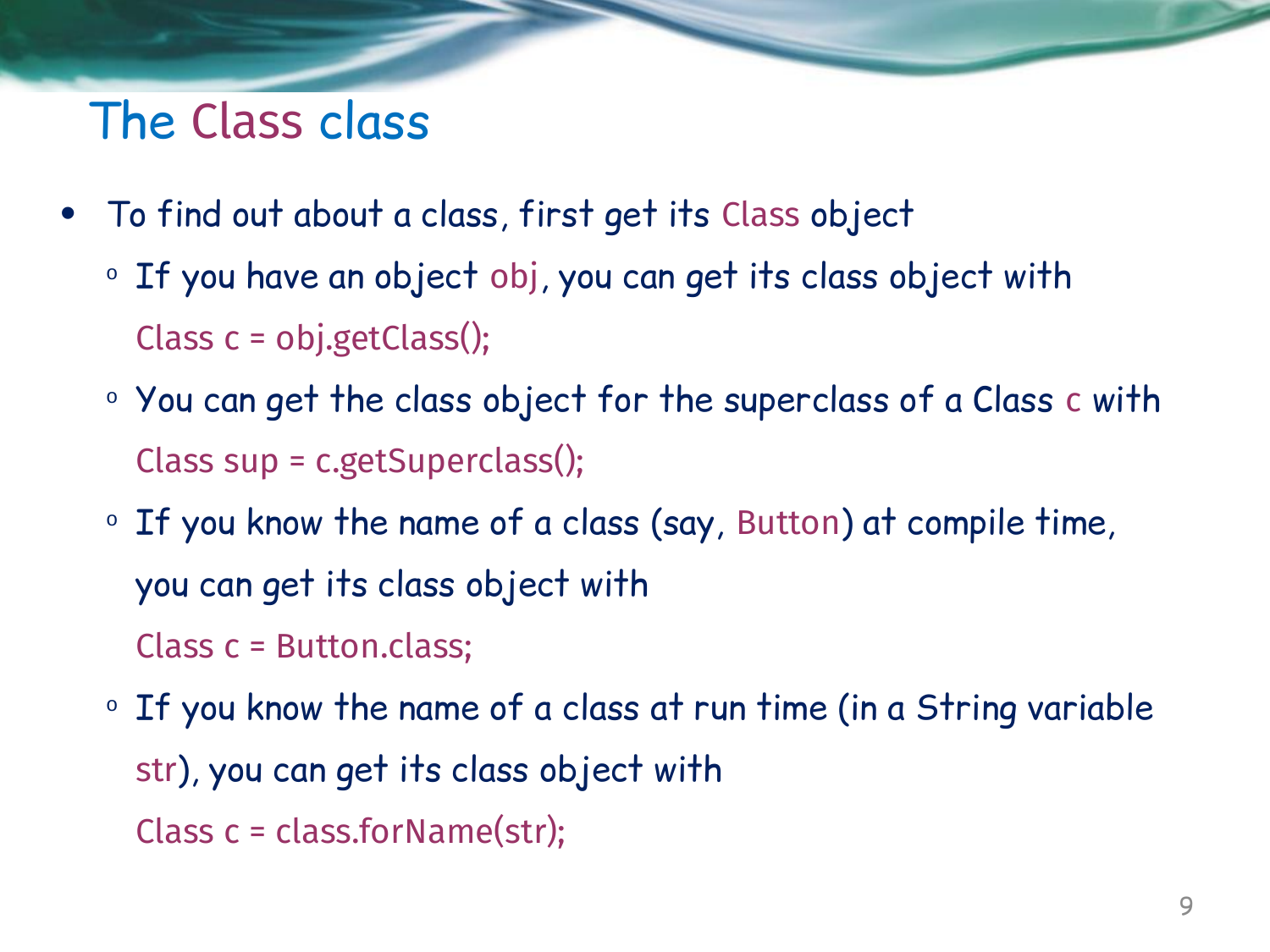

# The Class class
To find out about a class, first get its Class object
If you have an object obj, you can get its class object with
Class c = obj.getClass();
You can get the class object for the superclass of a Class c with
Class sup = c.getSuperclass();
If you know the name of a class (say, Button) at compile time, you can get its class object with
Class c = Button.class;
If you know the name of a class at run time (in a String variable str), you can get its class object with
Class c = class.forName(str);
9